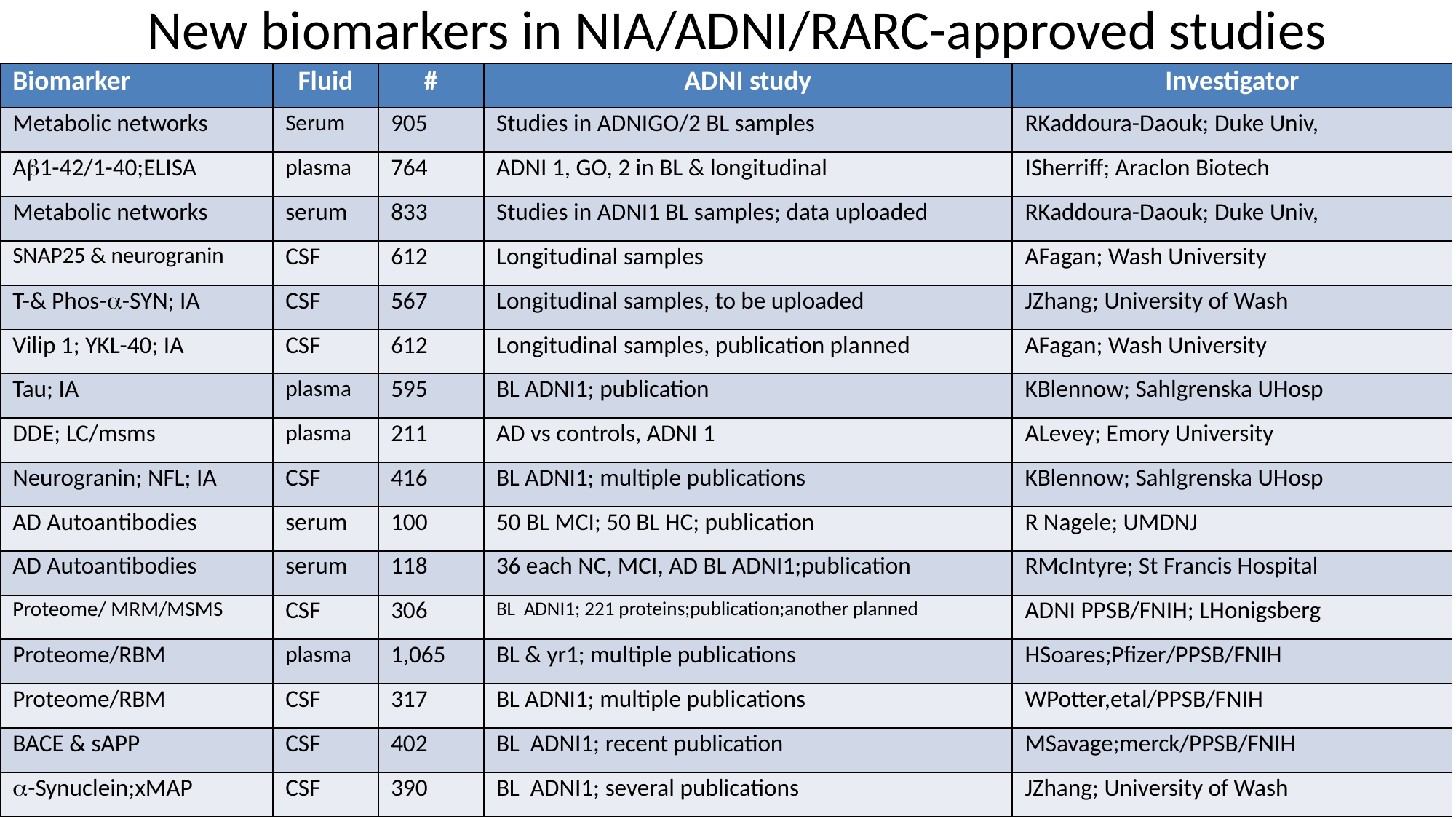

# New biomarkers in NIA/ADNI/RARC-approved studies
| Biomarker | Fluid | # | ADNI study | Investigator |
| --- | --- | --- | --- | --- |
| Metabolic networks | Serum | 905 | Studies in ADNIGO/2 BL samples | RKaddoura-Daouk; Duke Univ, |
| Aβ1-42/1-40;ELISA | plasma | 764 | ADNI 1, GO, 2 in BL & longitudinal | ISherriff; Araclon Biotech |
| Metabolic networks | serum | 833 | Studies in ADNI1 BL samples; data uploaded | RKaddoura-Daouk; Duke Univ, |
| SNAP25 & neurogranin | CSF | 612 | Longitudinal samples | AFagan; Wash University |
| T-& Phos-α-SYN; IA | CSF | 567 | Longitudinal samples, to be uploaded | JZhang; University of Wash |
| Vilip 1; YKL-40; IA | CSF | 612 | Longitudinal samples, publication planned | AFagan; Wash University |
| Tau; IA | plasma | 595 | BL ADNI1; publication | KBlennow; Sahlgrenska UHosp |
| DDE; LC/msms | plasma | 211 | AD vs controls, ADNI 1 | ALevey; Emory University |
| Neurogranin; NFL; IA | CSF | 416 | BL ADNI1; multiple publications | KBlennow; Sahlgrenska UHosp |
| AD Autoantibodies | serum | 100 | 50 BL MCI; 50 BL HC; publication | R Nagele; UMDNJ |
| AD Autoantibodies | serum | 118 | 36 each NC, MCI, AD BL ADNI1;publication | RMcIntyre; St Francis Hospital |
| Proteome/ MRM/MSMS | CSF | 306 | BL ADNI1; 221 proteins;publication;another planned | ADNI PPSB/FNIH; LHonigsberg |
| Proteome/RBM | plasma | 1,065 | BL & yr1; multiple publications | HSoares;Pfizer/PPSB/FNIH |
| Proteome/RBM | CSF | 317 | BL ADNI1; multiple publications | WPotter,etal/PPSB/FNIH |
| BACE & sAPP | CSF | 402 | BL ADNI1; recent publication | MSavage;merck/PPSB/FNIH |
| α-Synuclein;xMAP | CSF | 390 | BL ADNI1; several publications | JZhang; University of Wash |